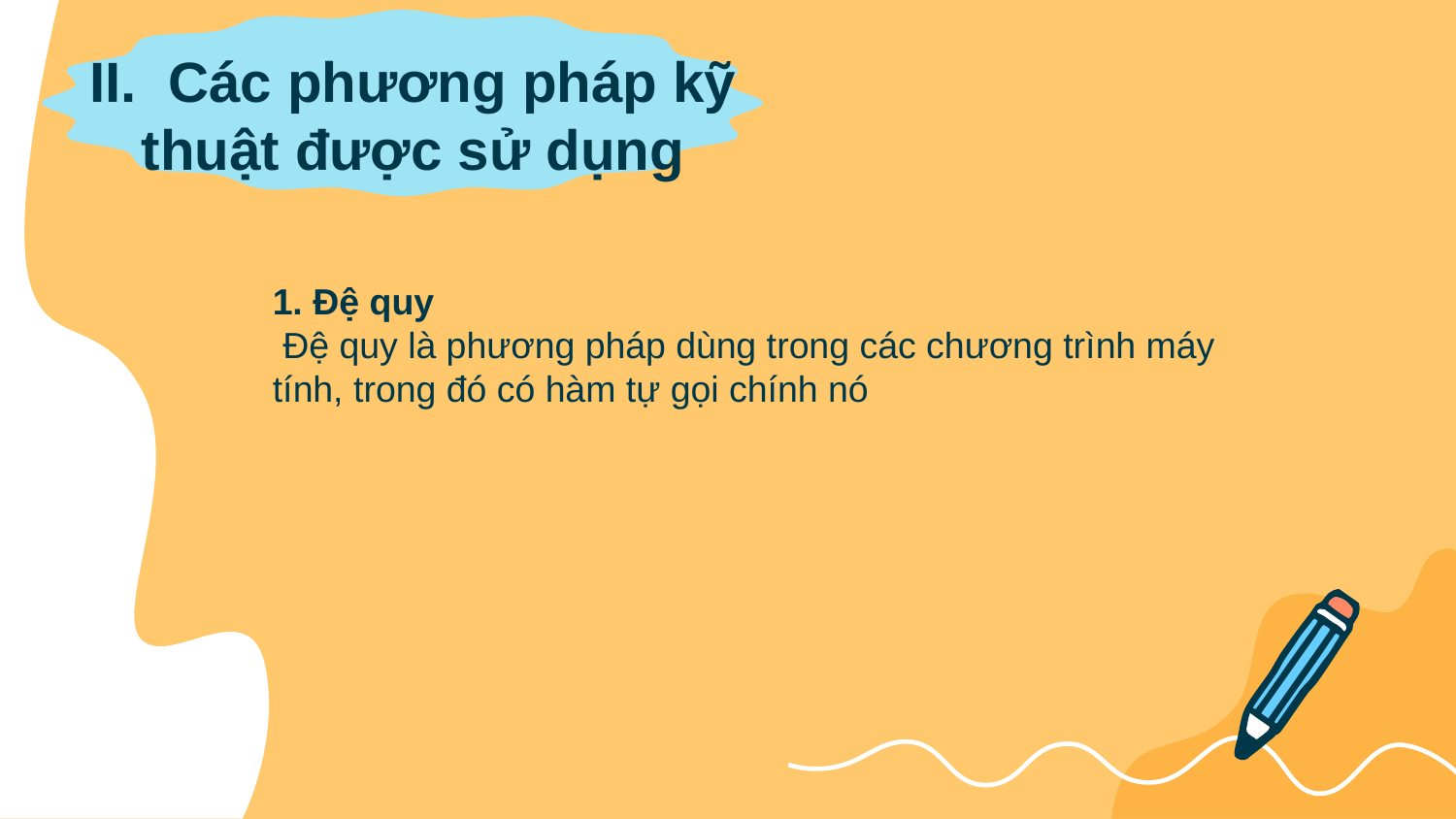

# II.  Các phương pháp kỹ thuật được sử dụng
1. Đệ quy
 Đệ quy là phương pháp dùng trong các chương trình máy tính, trong đó có hàm tự gọi chính nó